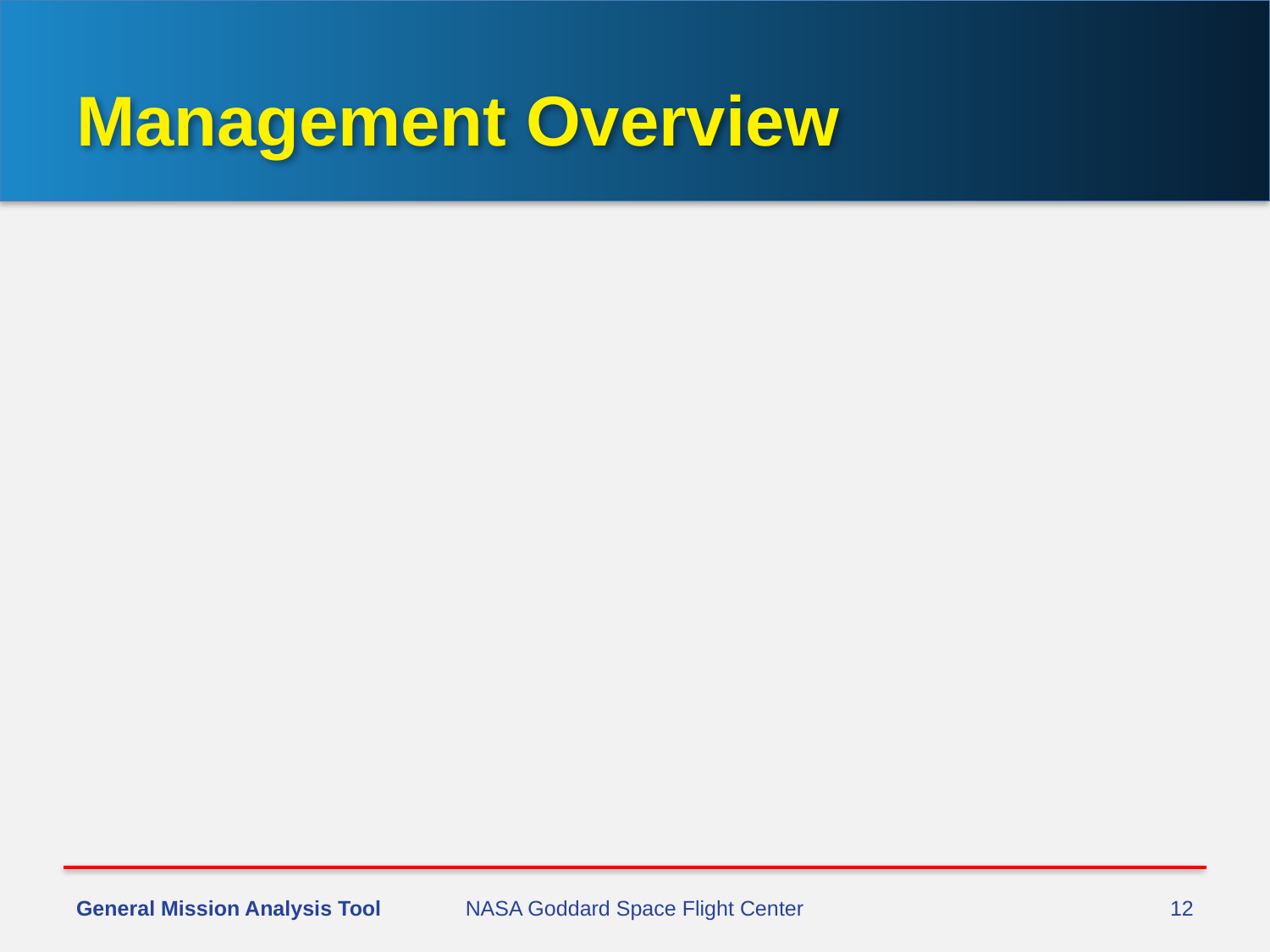

# Management Overview

General Mission Analysis Tool
NASA Goddard Space Flight Center
12